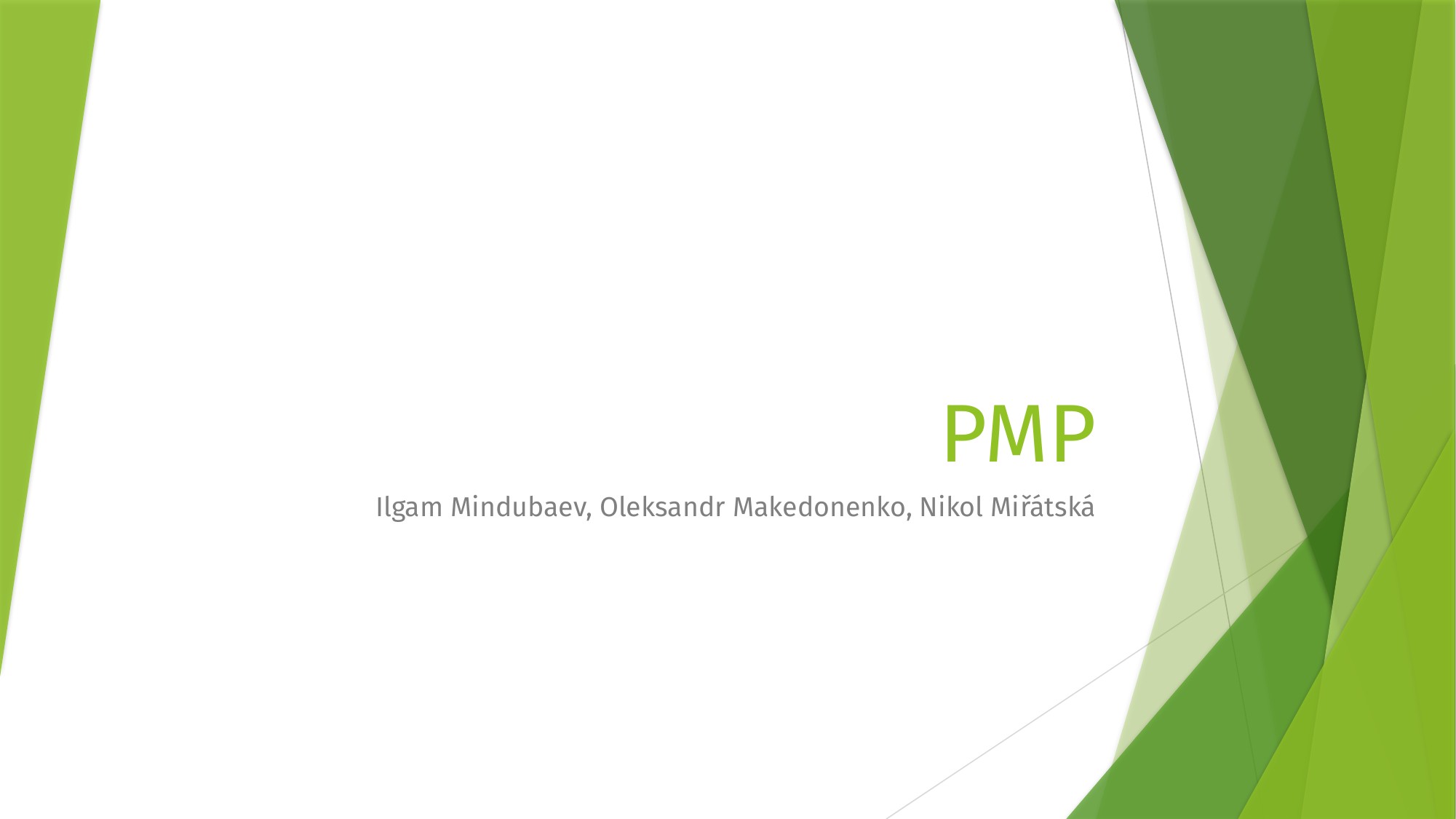

# PMP
Ilgam Mindubaev, Oleksandr Makedonenko, Nikol Miřátská